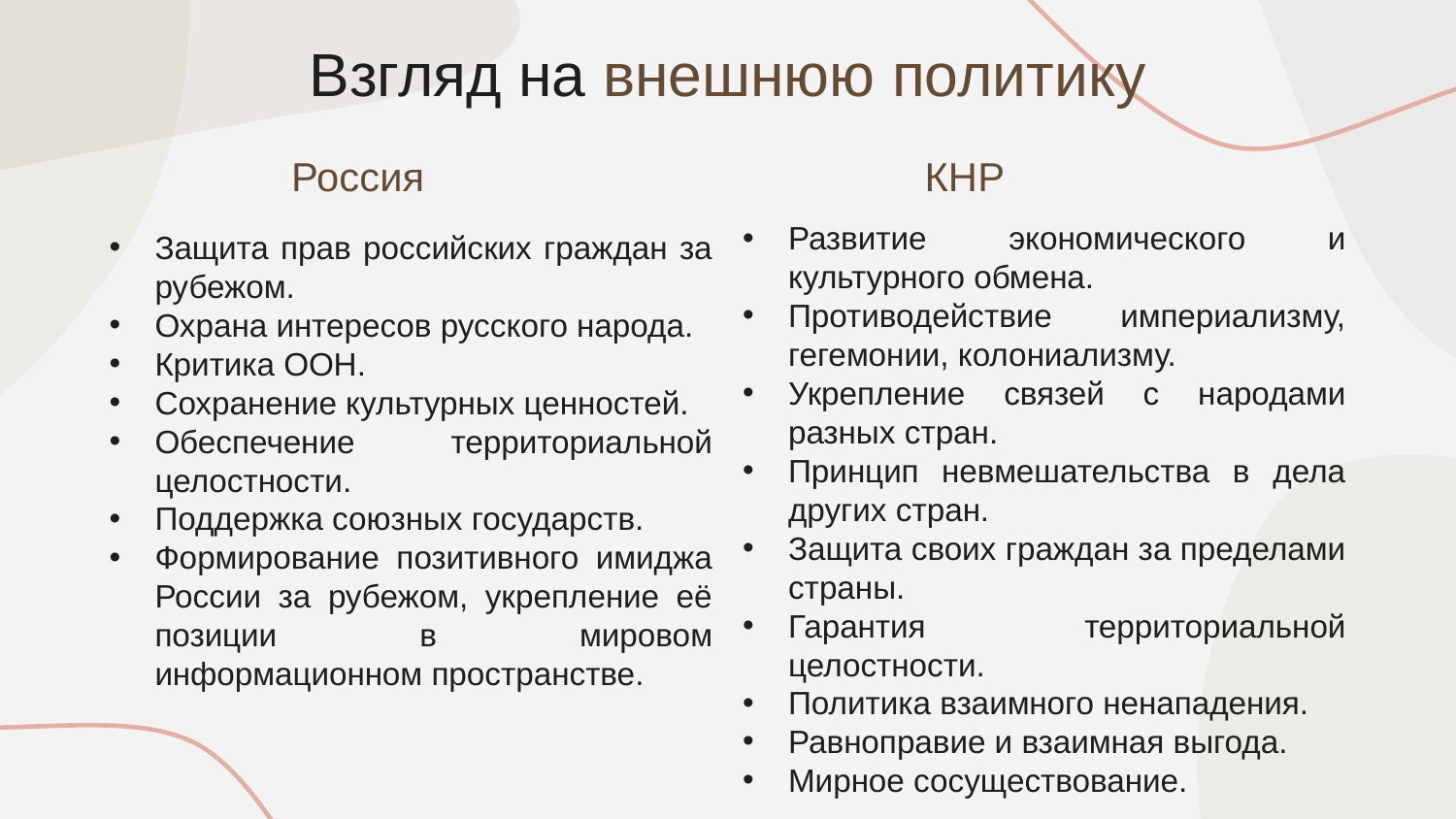

Взгляд на внешнюю политику
Россия
КНР
Защита прав российских граждан за рубежом.
Охрана интересов русского народа.
Критика ООН.
Сохранение культурных ценностей.
Обеспечение территориальной целостности.
Поддержка союзных государств.
Формирование позитивного имиджа России за рубежом, укрепление её позиции в мировом информационном пространстве.

Развитие экономического и культурного обмена.
Противодействие империализму, гегемонии, колониализму.
Укрепление связей с народами разных стран.
Принцип невмешательства в дела других стран.
Защита своих граждан за пределами страны.
Гарантия территориальной целостности.
Политика взаимного ненападения.
Равноправие и взаимная выгода.
Мирное сосуществование.